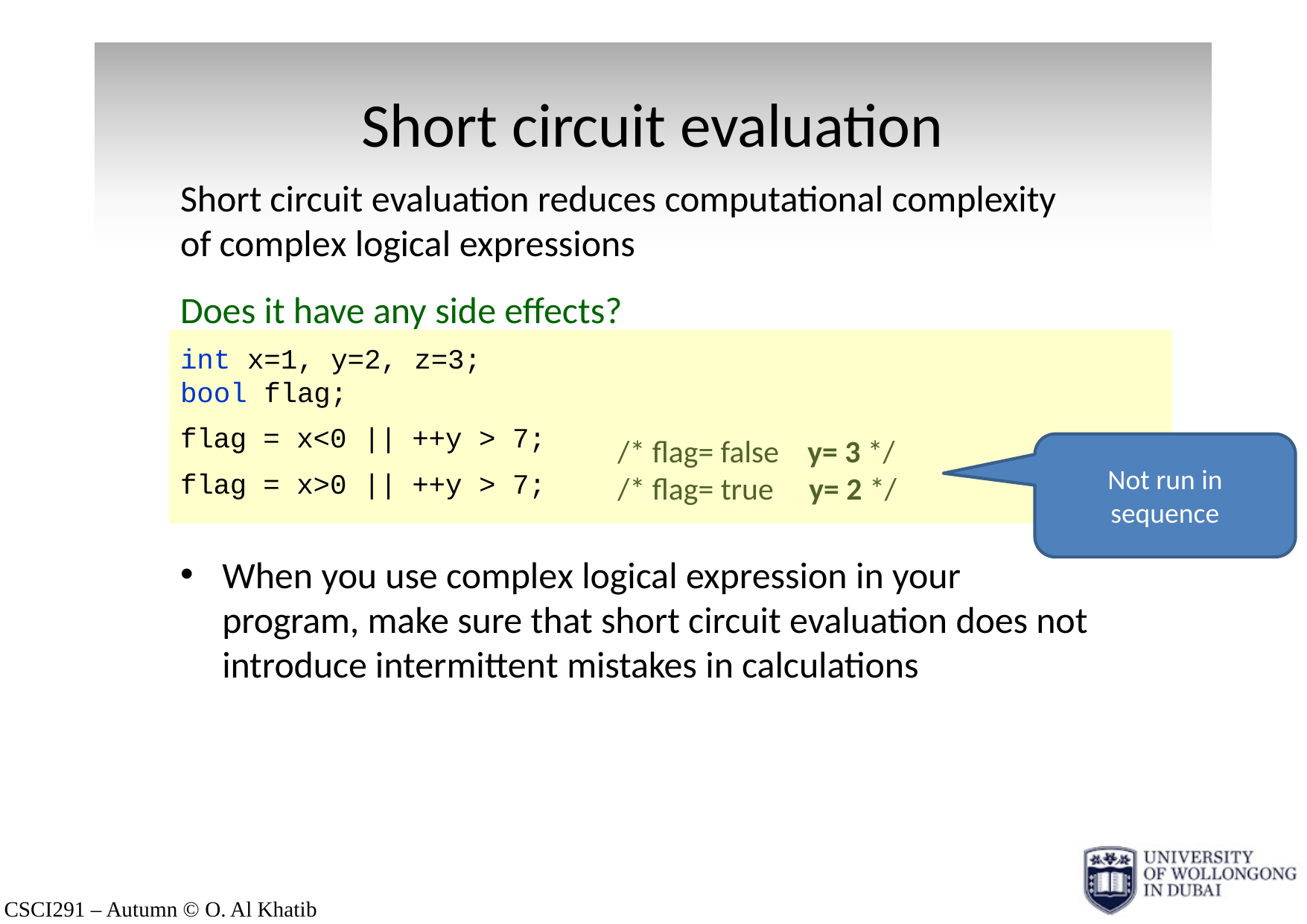

# Short circuit evaluation
Short circuit evaluation reduces computational complexity of complex logical expressions
Does it have any side effects?
int x=1, y=2, z=3; bool flag;

| flag | = x<0 || | ++y > 7; |  |  |  |  |
| --- | --- | --- | --- | --- | --- | --- |
| flag | = x>0 || | ++y > 7; |  |  |  |  |
/* flag= false    y= 3 */
/* flag= true     y= 2 */
Not run in sequence
When you use complex logical expression in your program, make sure that short circuit evaluation does not introduce intermittent mistakes in calculations